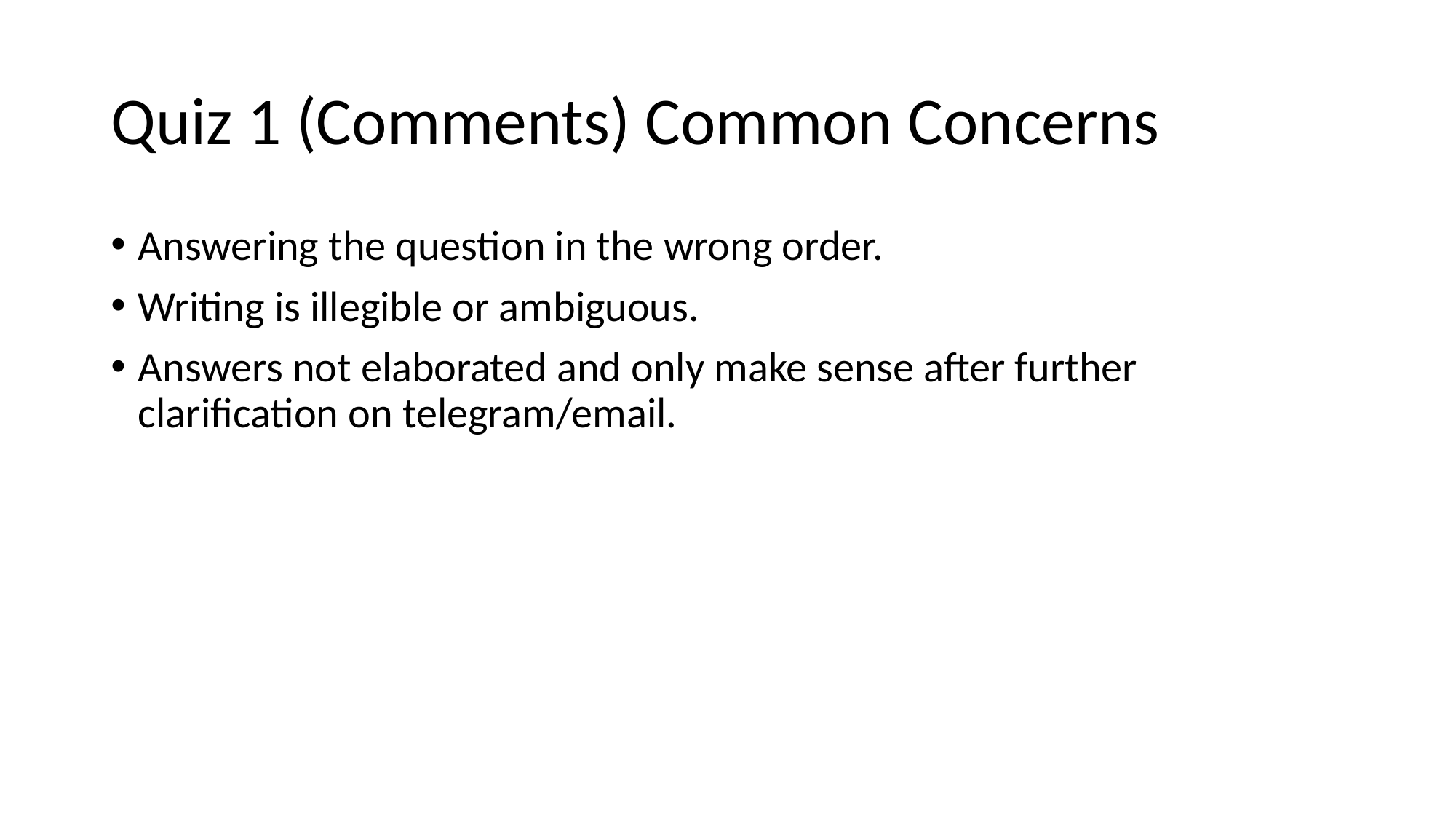

# Quiz 1 (Comments) Common Concerns
Answering the question in the wrong order.
Writing is illegible or ambiguous.
Answers not elaborated and only make sense after further clarification on telegram/email.